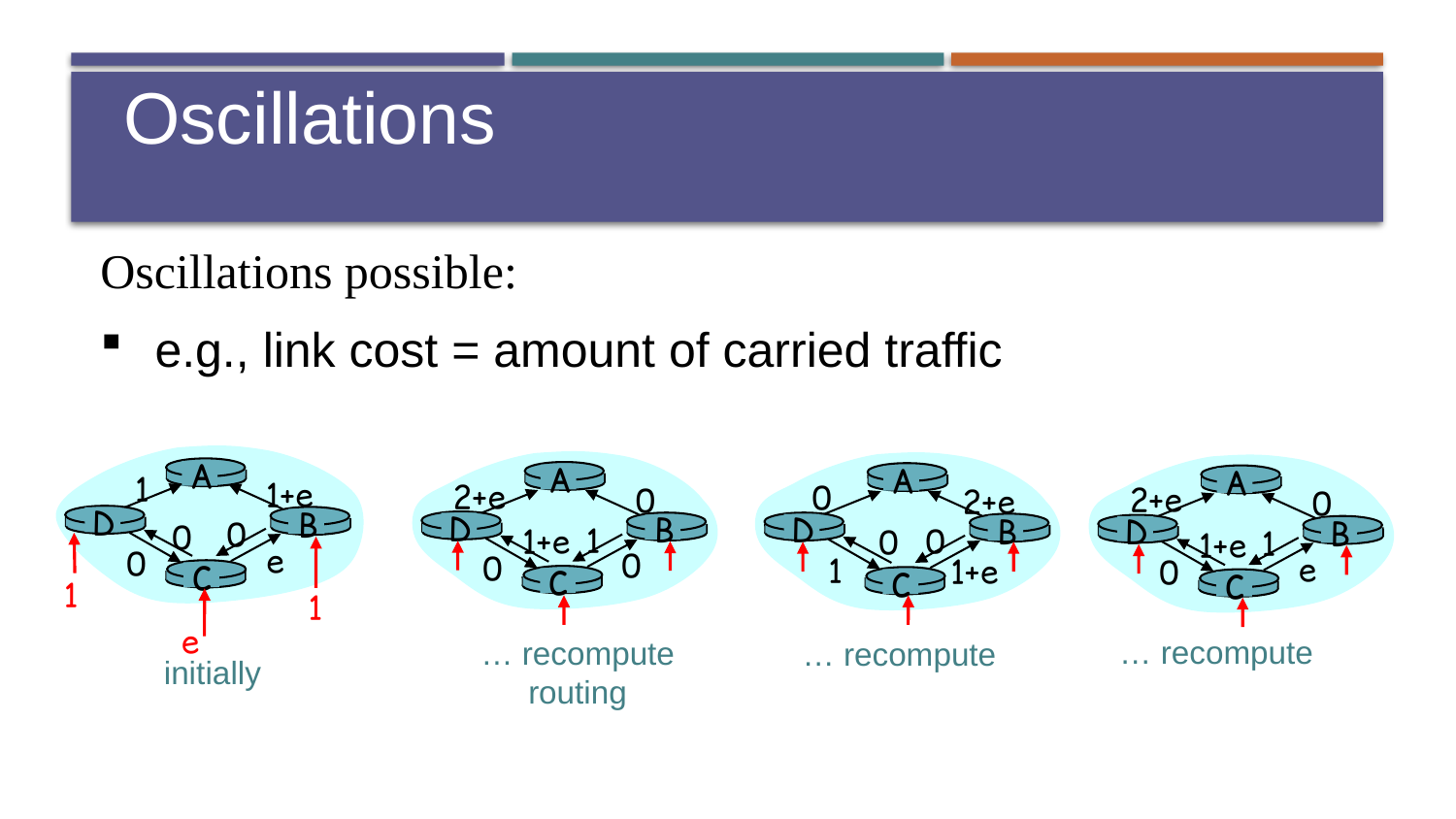

Oscillations
Oscillations possible:
e.g., link cost = amount of carried traffic

A

A

2+e
0

D

B

1
1+e

0

0
C

A

2+e
0

D

B

1
1+e

e

0
C

A

1
1+e
0
2+e

D

B

D

B

0
0
0
0

e

0

1

1+e

C

C

1
1

e
… recompute
… recompute
routing
… recompute
initially